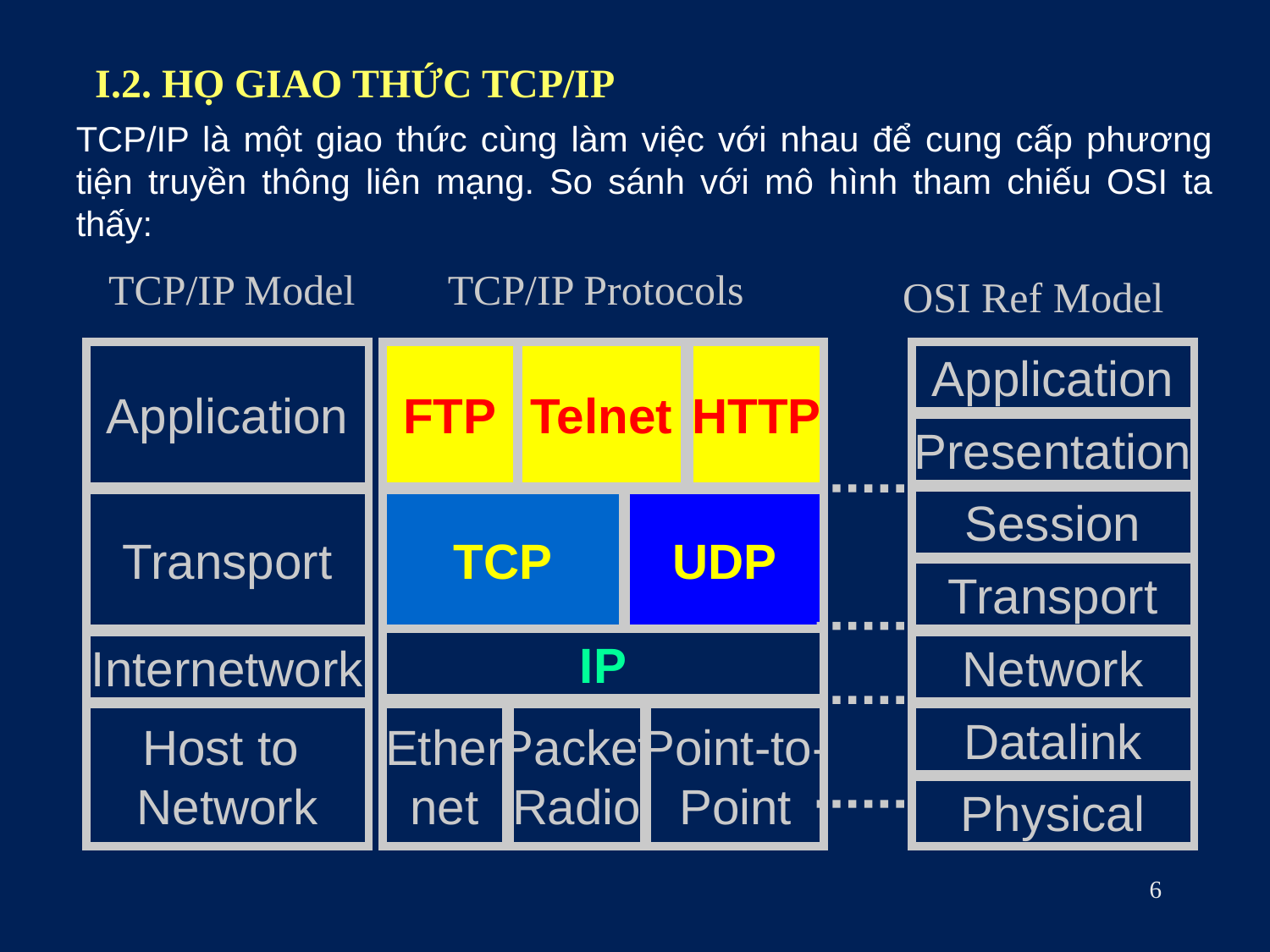

I.2. HỌ GIAO THỨC TCP/IP
TCP/IP là một giao thức cùng làm việc với nhau để cung cấp phương tiện truyền thông liên mạng. So sánh với mô hình tham chiếu OSI ta thấy:
 TCP/IP Model
TCP/IP Protocols
OSI Ref Model
Application
FTP
Telnet
HTTP
Application
Presentation
Session
Transport
Network
Datalink
Physical

Transport
TCP
UDP

IP
Internetwork

Host to
Network
Ether
net
Packet
Radio
Point-to-
Point

6